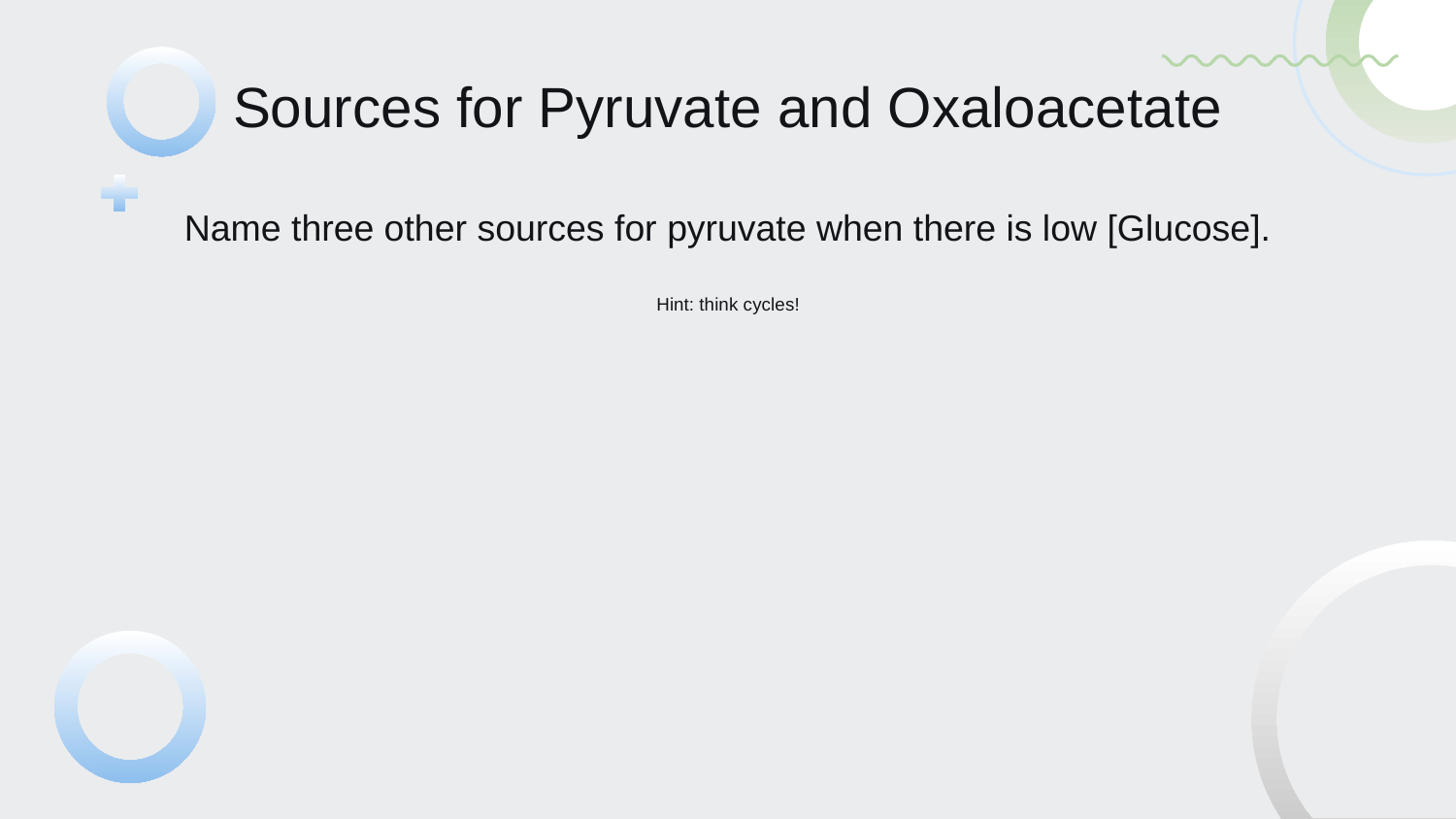

# Sources for Pyruvate and Oxaloacetate
Name three other sources for pyruvate when there is low [Glucose].
Hint: think cycles!